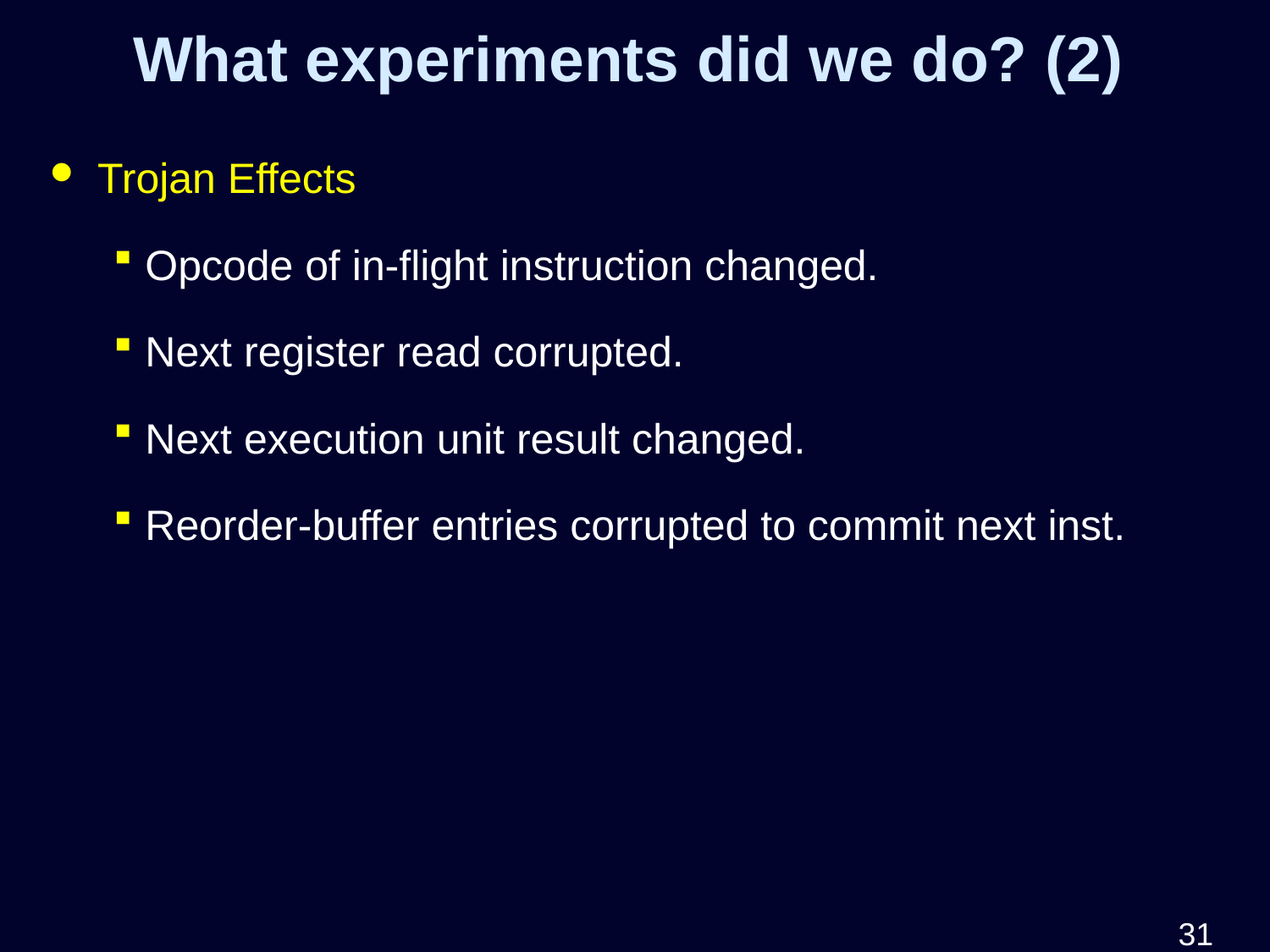

What experiments did we do? (2)
Trojan Effects
Opcode of in-flight instruction changed.
Next register read corrupted.
Next execution unit result changed.
Reorder-buffer entries corrupted to commit next inst.

	31